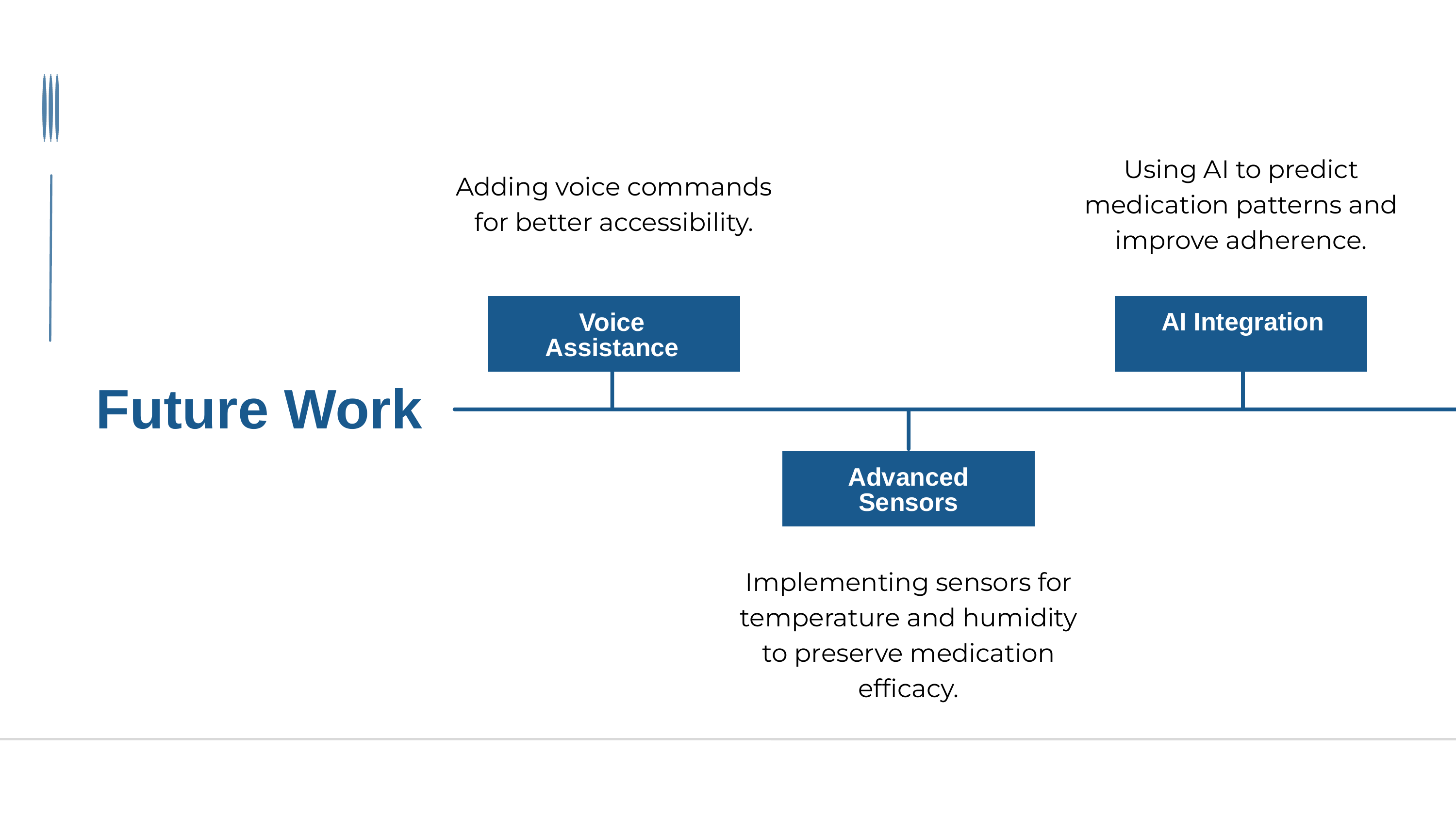

Using AI to predict medication patterns and improve adherence.

Adding voice commands for better accessibility.

AI Integration
Voice Assistance
Future Work

Advanced Sensors
Implementing sensors for temperature and humidity to preserve medication efficacy.